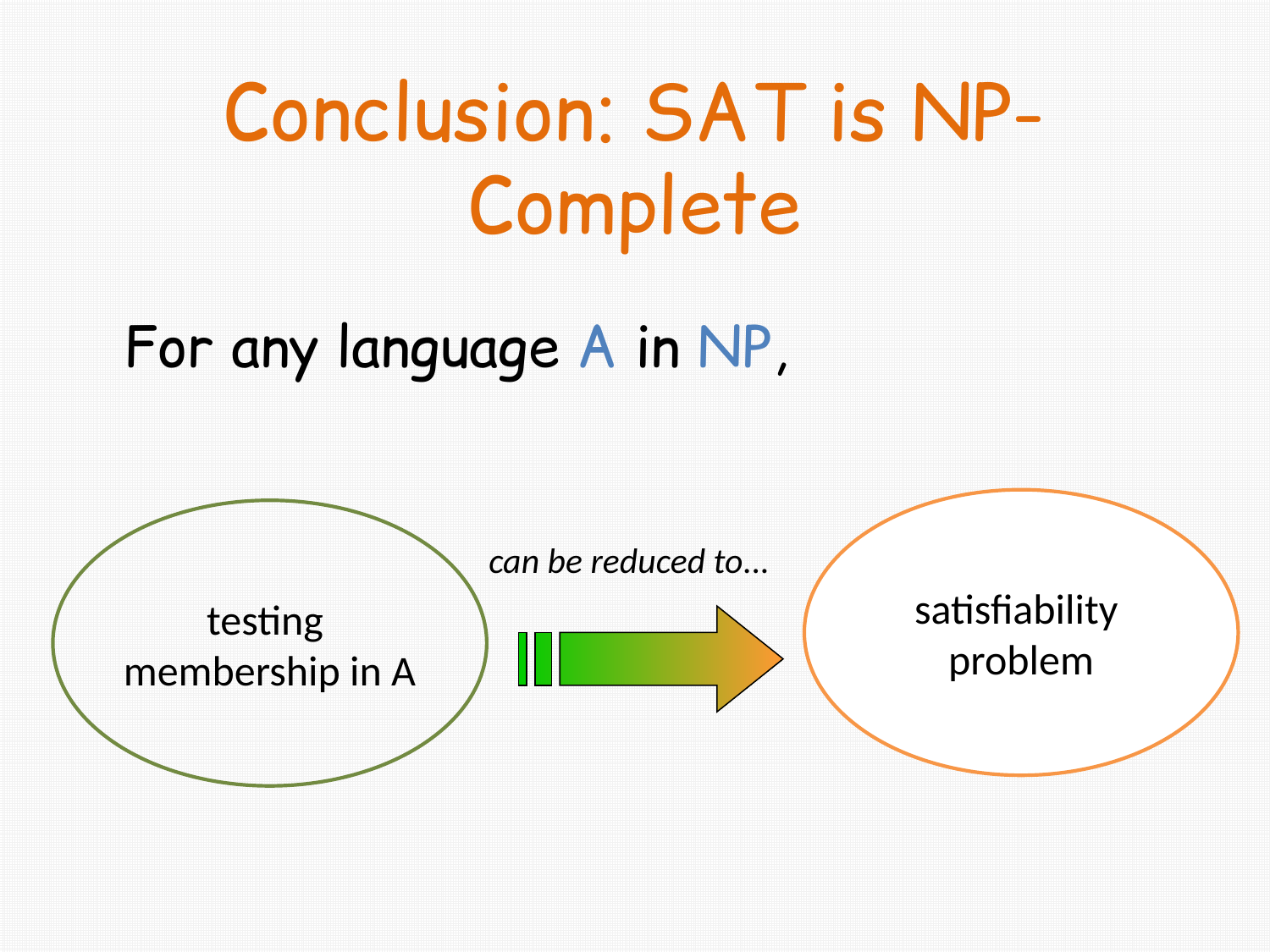

Conclusion: SAT is NP-Complete
For any language A in NP,
satisfiability
problem
testing
membership in A
can be reduced to...